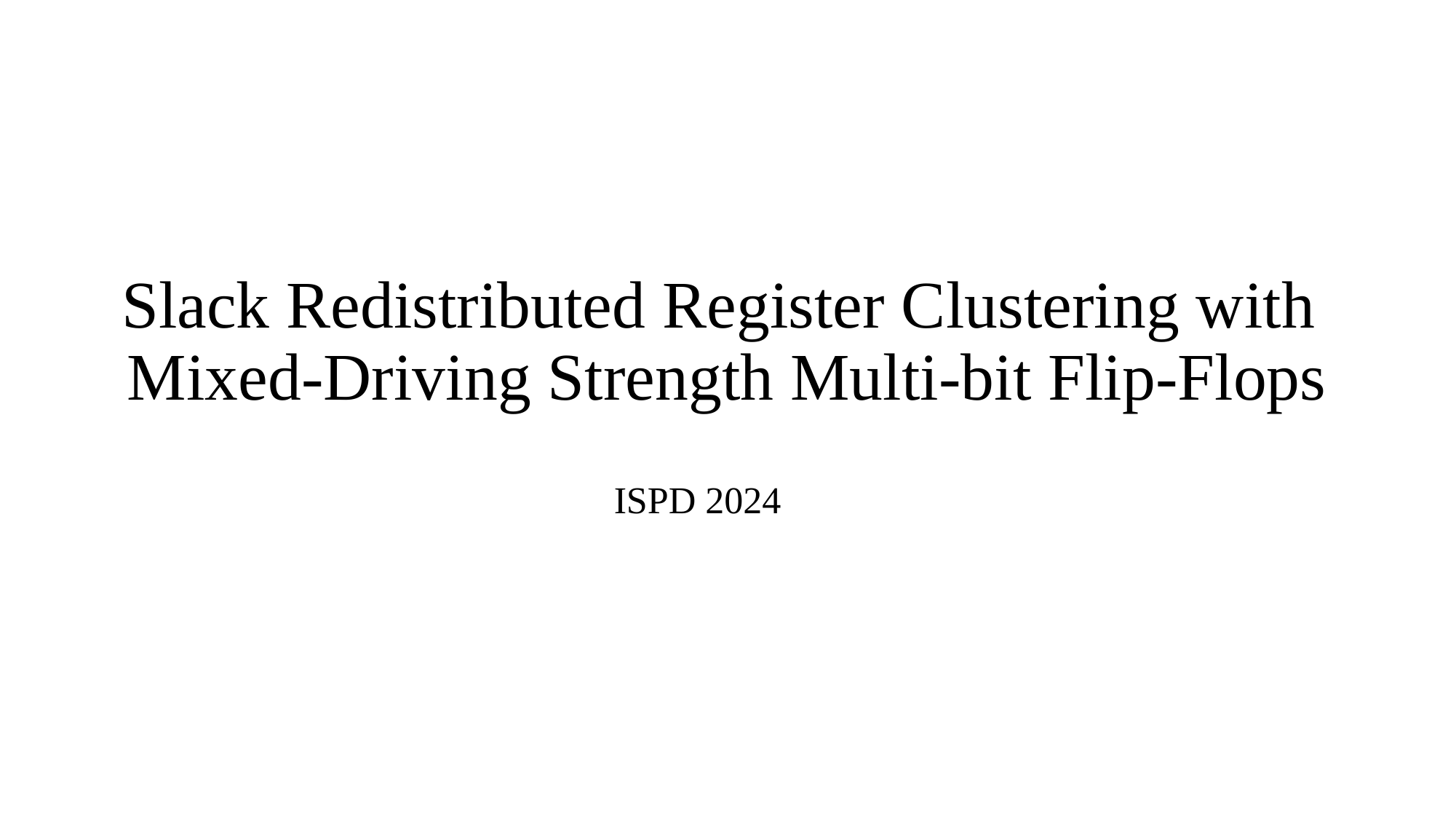

# Slack Redistributed Register Clustering with Mixed-Driving Strength Multi-bit Flip-Flops
ISPD 2024